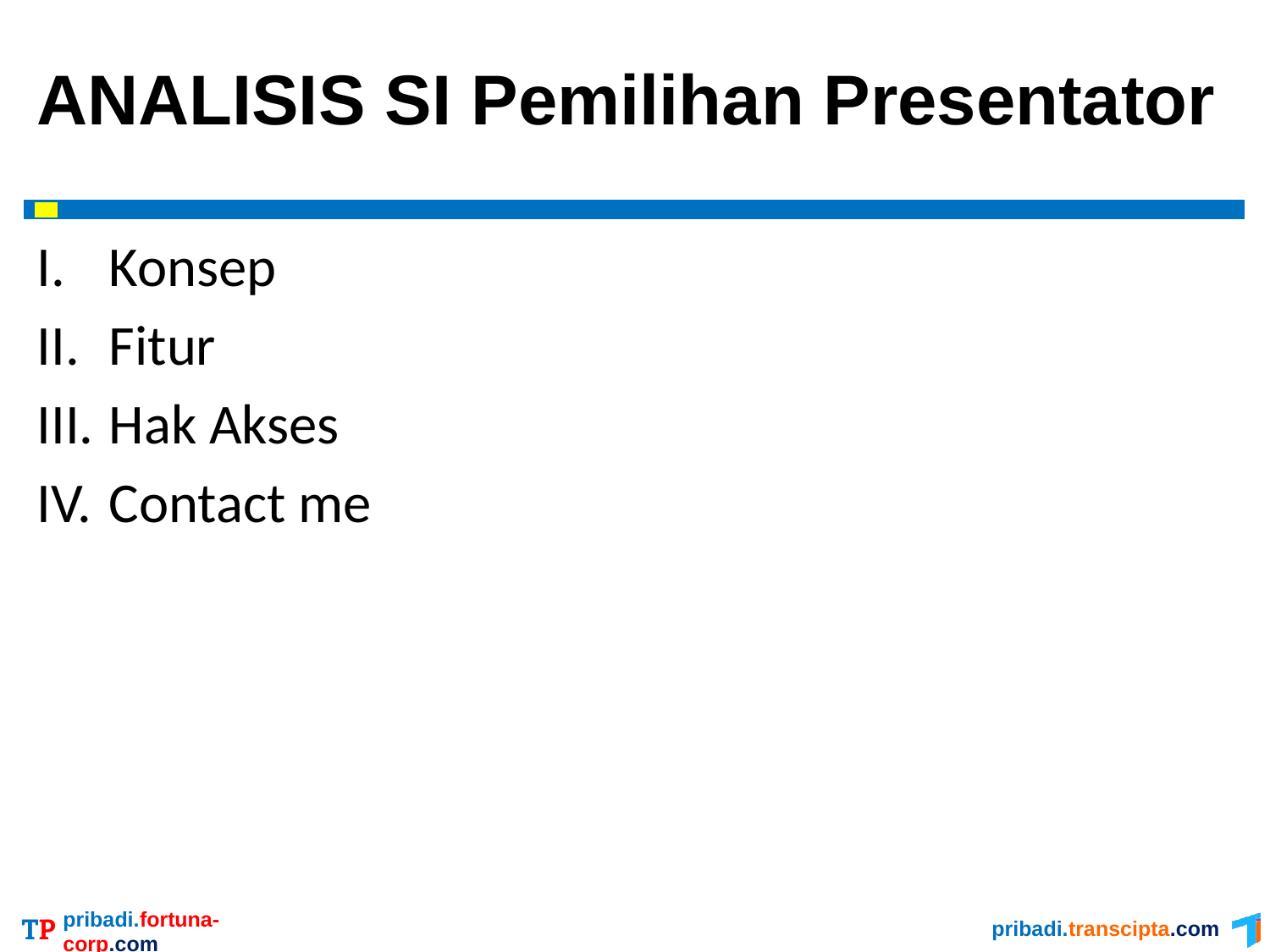

# ANALISIS SI Pemilihan Presentator
Konsep
Fitur
Hak Akses
Contact me